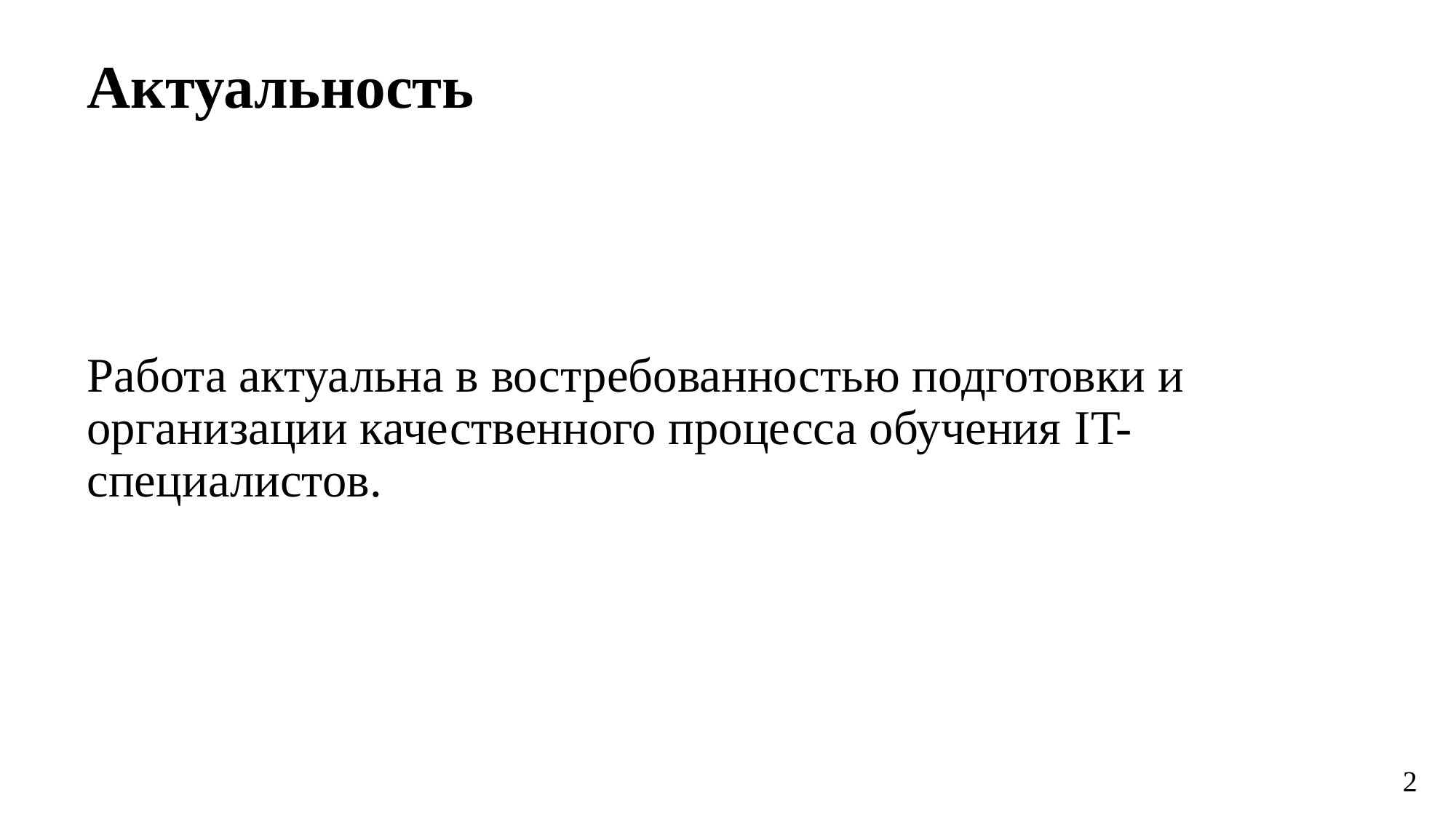

Актуальность
# Работа актуальна в востребованностью подготовки и организации качественного процесса обучения IT-специалистов.
2